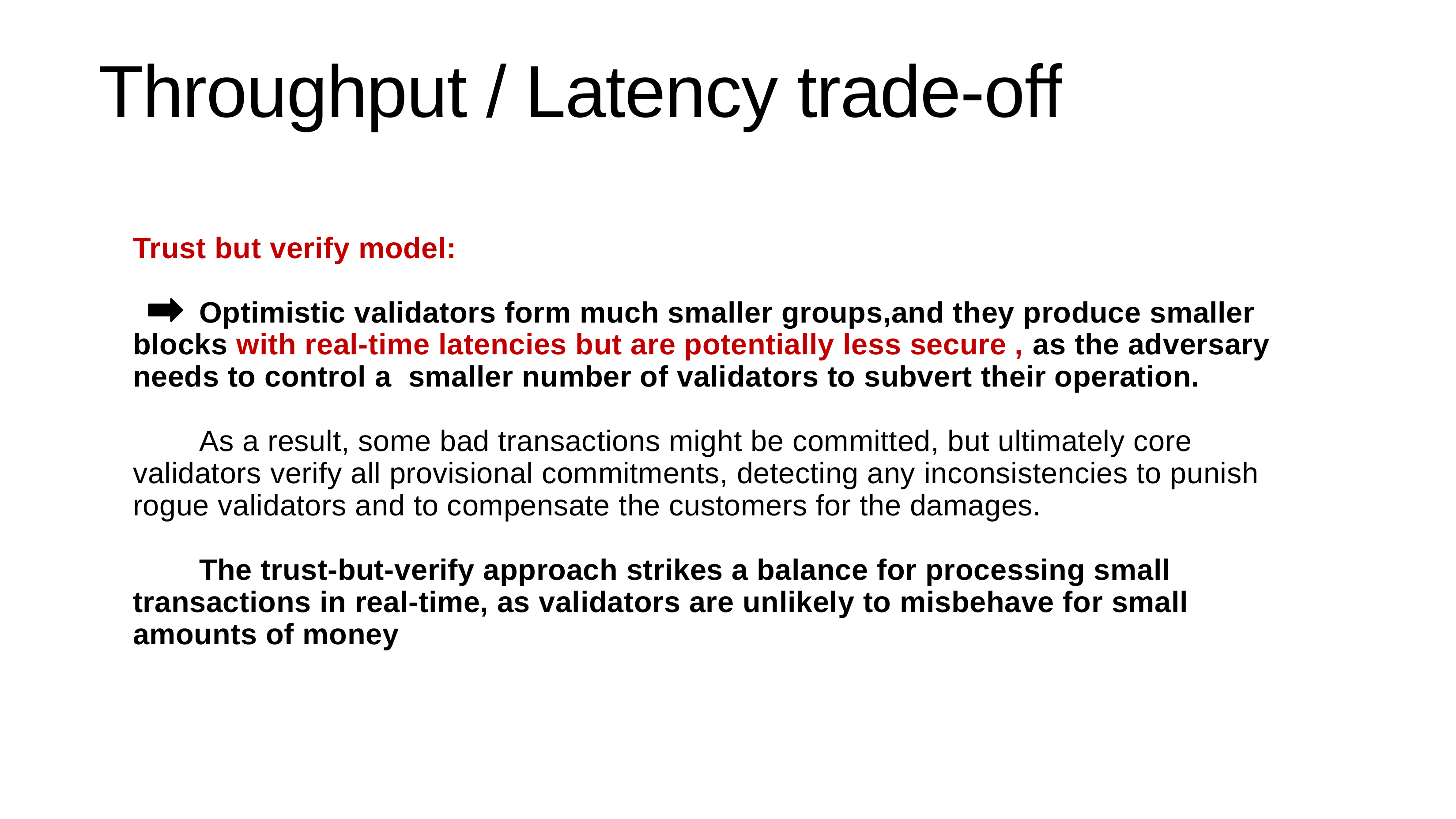

# Throughput / Latency trade-oﬀ

Trust but verify model:

	Optimistic validators form much smaller groups,and they produce smaller blocks with real-time latencies but are potentially less secure , as the adversary needs to control a  smaller number of validators to subvert their operation.

	As a result, some bad transactions might be committed, but ultimately core validators verify all provisional commitments, detecting any inconsistencies to punish rogue validators and to compensate the customers for the damages.

	The trust-but-verify approach strikes a balance for processing small transactions in real-time, as validators are unlikely to misbehave for small amounts of money